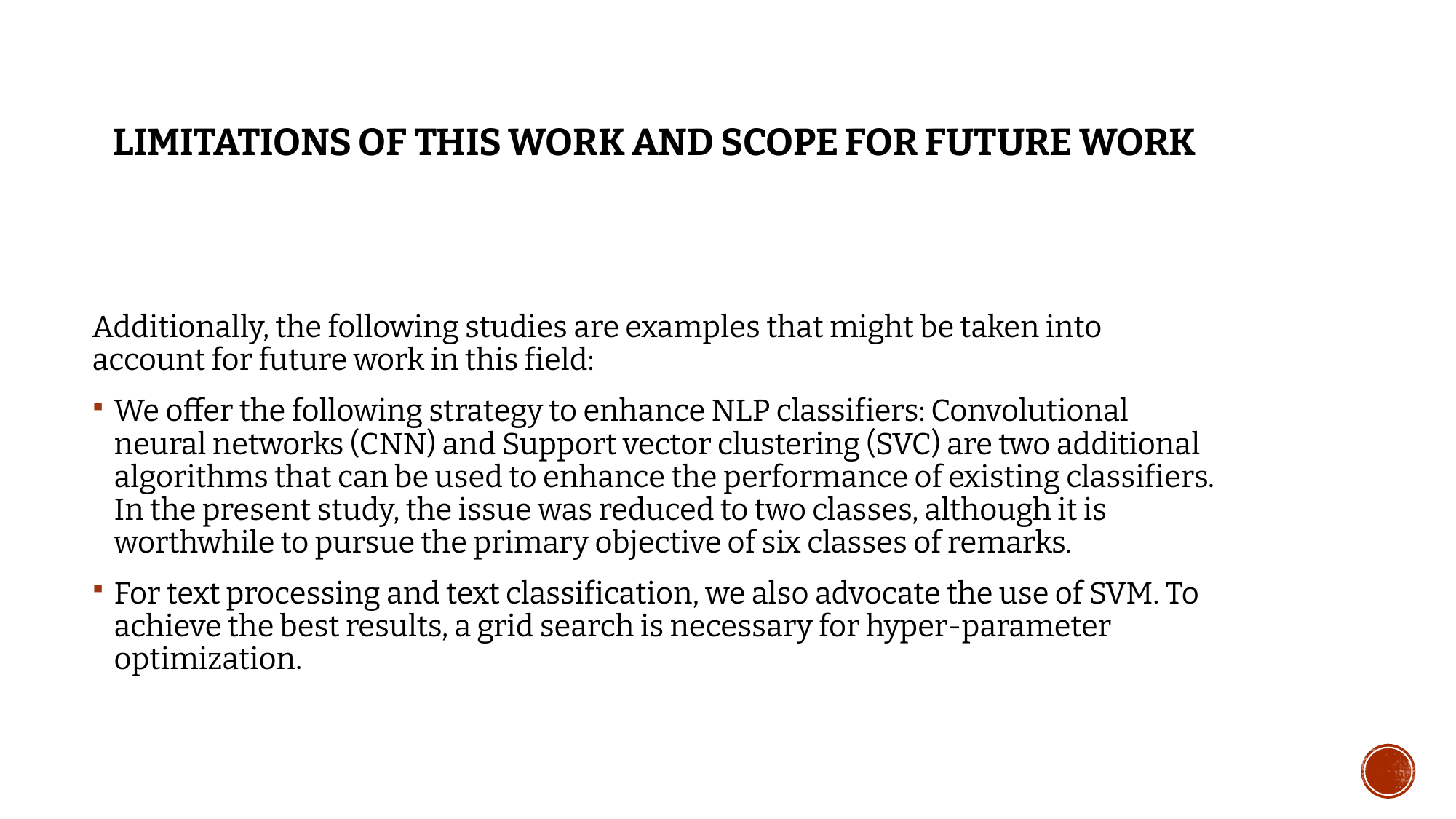

# Limitations of this work and Scope for Future Work
Additionally, the following studies are examples that might be taken into account for future work in this field:
We offer the following strategy to enhance NLP classifiers: Convolutional neural networks (CNN) and Support vector clustering (SVC) are two additional algorithms that can be used to enhance the performance of existing classifiers. In the present study, the issue was reduced to two classes, although it is worthwhile to pursue the primary objective of six classes of remarks.
For text processing and text classification, we also advocate the use of SVM. To achieve the best results, a grid search is necessary for hyper-parameter optimization.